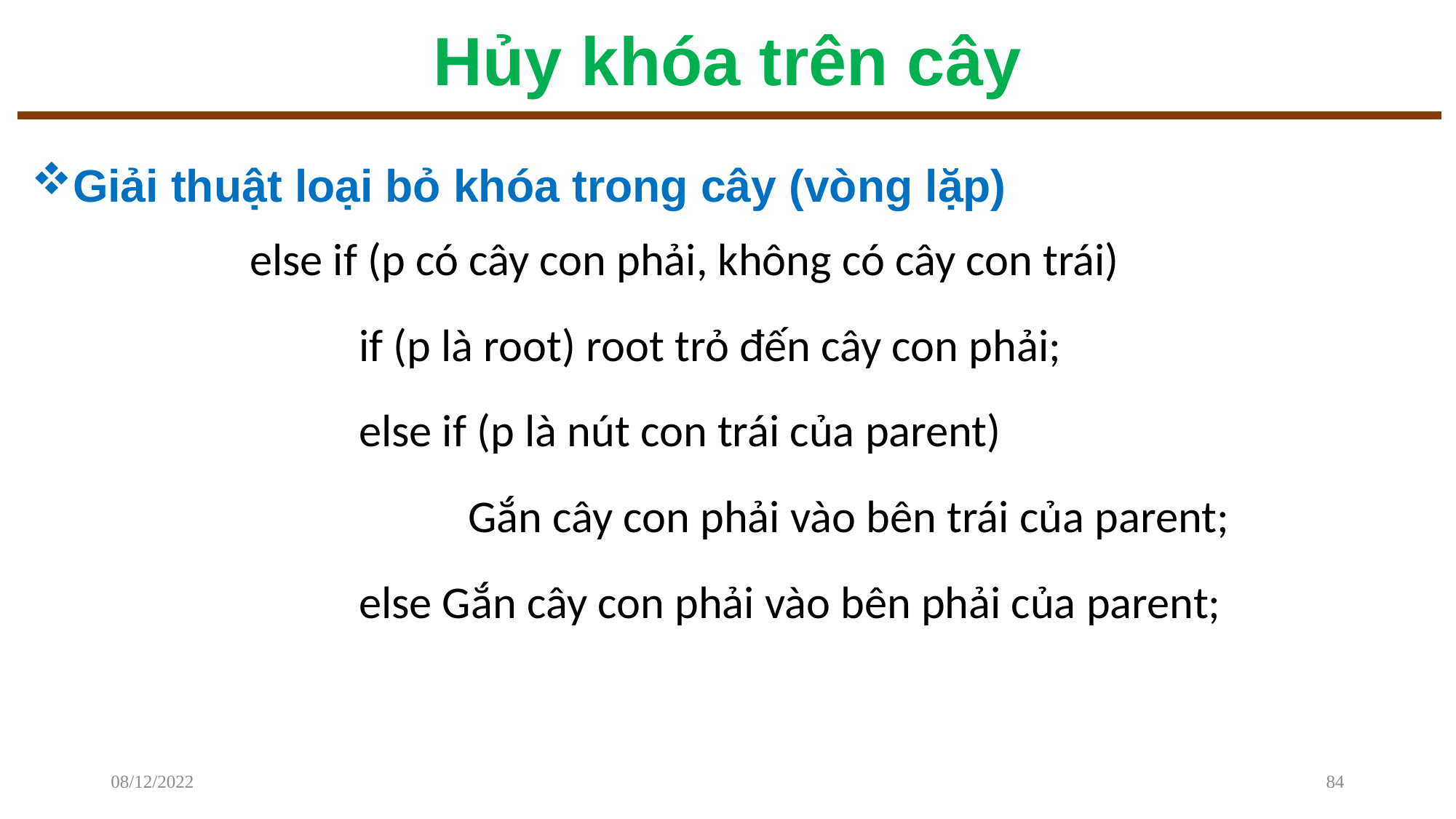

# Hủy khóa trên cây
Giải thuật loại bỏ khóa trong cây (vòng lặp)
		else if (p có cây con phải, không có cây con trái)
			if (p là root) root trỏ đến cây con phải;
			else if (p là nút con trái của parent)
				Gắn cây con phải vào bên trái của parent;
			else Gắn cây con phải vào bên phải của parent;

08/12/2022
84